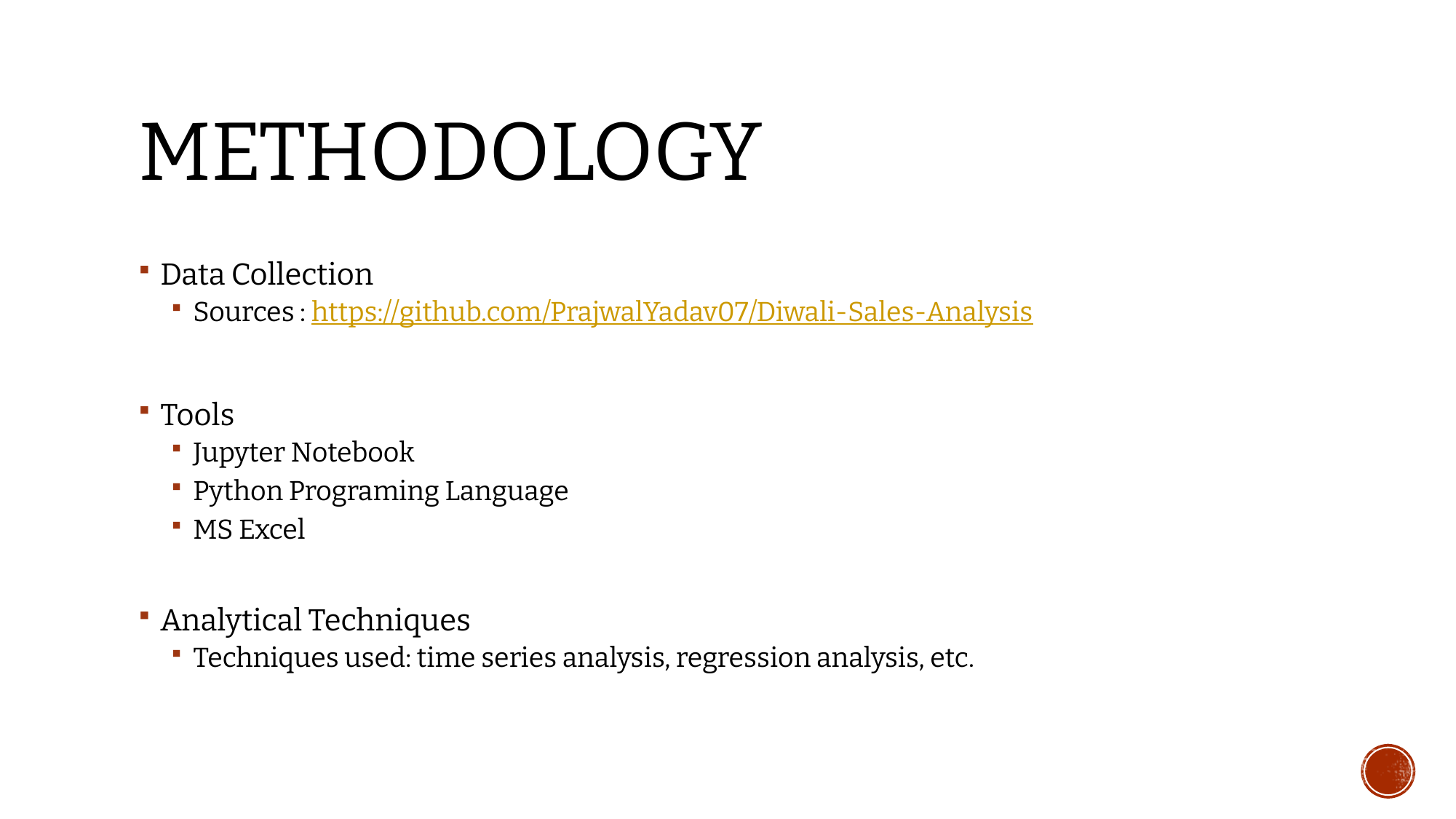

# Methodology
Data Collection
Sources : https://github.com/PrajwalYadav07/Diwali-Sales-Analysis

Tools
Jupyter Notebook
Python Programing Language
MS Excel

Analytical Techniques
Techniques used: time series analysis, regression analysis, etc.